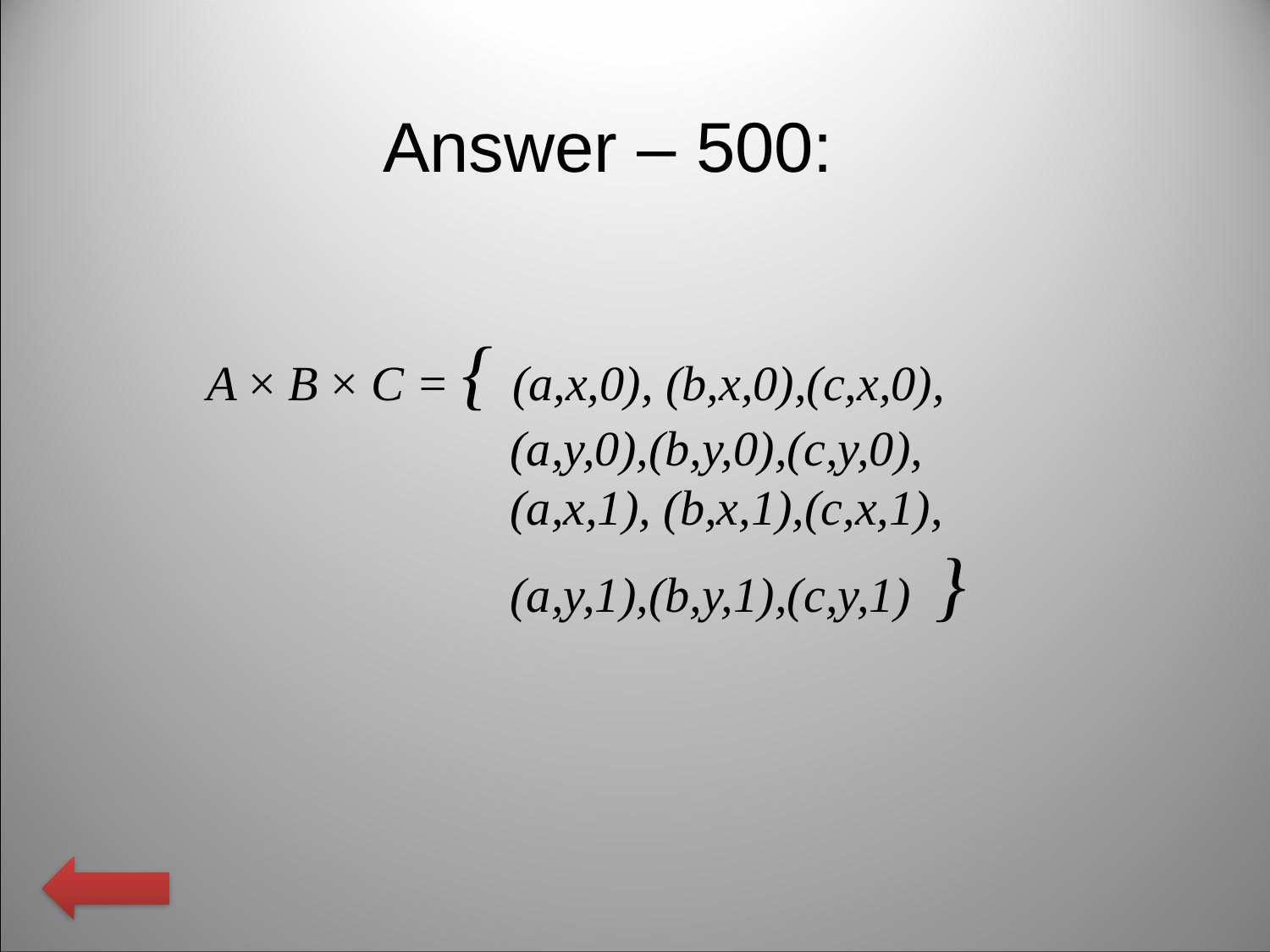

Answer – 500:
A × B × C = { (a,x,0), (b,x,0),(c,x,0),
		    (a,y,0),(b,y,0),(c,y,0),
		    (a,x,1), (b,x,1),(c,x,1),
		    (a,y,1),(b,y,1),(c,y,1)  }